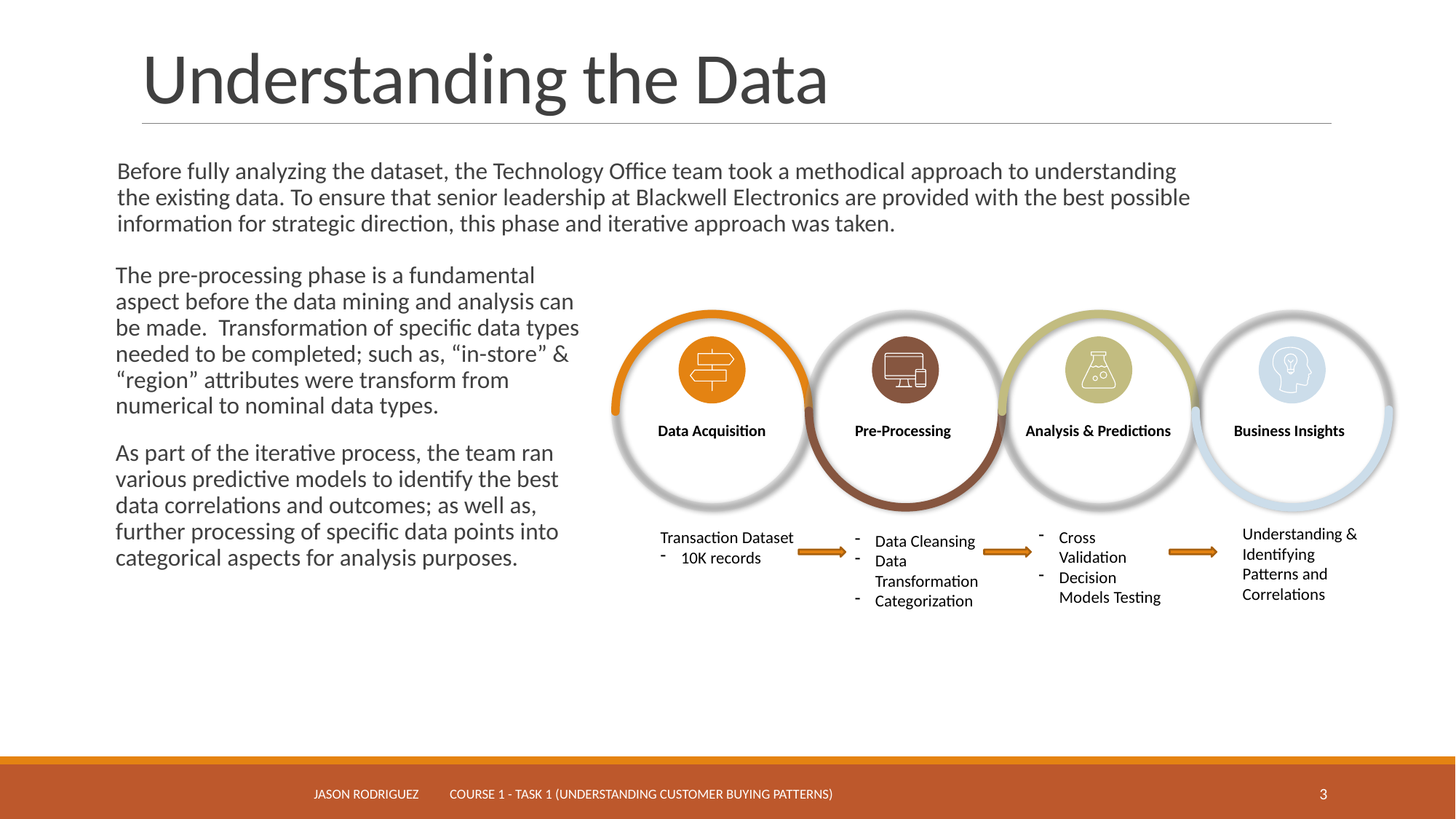

# Understanding the Data
Before fully analyzing the dataset, the Technology Office team took a methodical approach to understanding the existing data. To ensure that senior leadership at Blackwell Electronics are provided with the best possible information for strategic direction, this phase and iterative approach was taken.

The pre-processing phase is a fundamental aspect before the data mining and analysis can be made.  Transformation of specific data types needed to be completed; such as, “in-store” & “region” attributes were transform from numerical to nominal data types.
As part of the iterative process, the team ran various predictive models to identify the best data correlations and outcomes; as well as, further processing of specific data points into categorical aspects for analysis purposes.

Data Acquisition
Pre-Processing
Analysis & Predictions
Business Insights
Understanding & Identifying Patterns and Correlations

Transaction Dataset
10K records

Cross Validation
Decision Models Testing

Data Cleansing
Data Transformation
Categorization

Jason Rodriguez          Course 1 - Task 1 (Understanding Customer Buying Patterns)
3